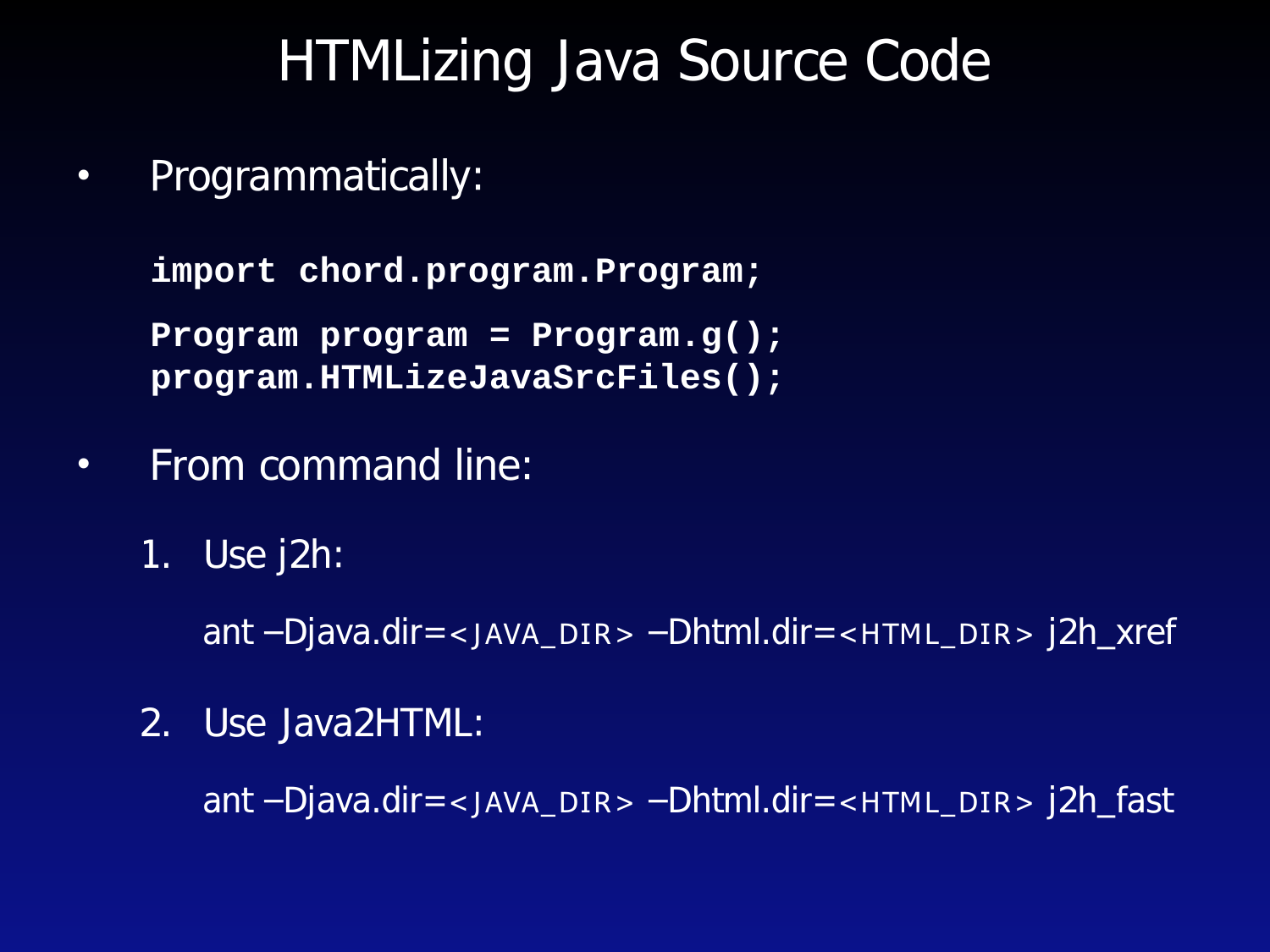

# HTMLizing Java Source Code
Programmatically:
	import chord.program.Program;
Program program = Program.g();
program.HTMLizeJavaSrcFiles();

From command line:

Use j2h:
ant –Djava.dir=<JAVA_DIR> –Dhtml.dir=<HTML_DIR> j2h_xref
Use Java2HTML:
ant –Djava.dir=<JAVA_DIR> –Dhtml.dir=<HTML_DIR> j2h_fast